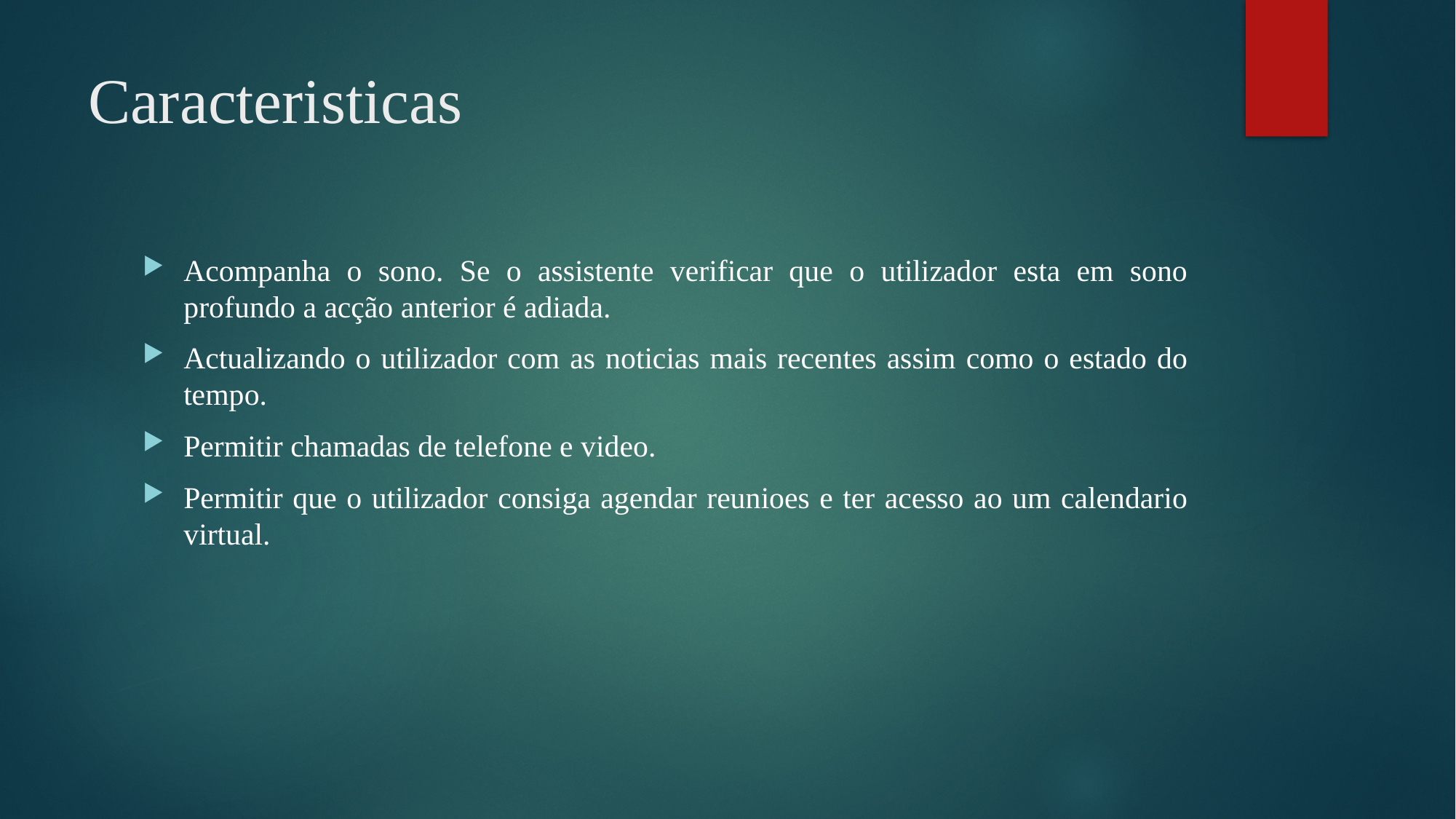

# Caracteristicas
Acompanha o sono. Se o assistente verificar que o utilizador esta em sono profundo a acção anterior é adiada.
Actualizando o utilizador com as noticias mais recentes assim como o estado do tempo.
Permitir chamadas de telefone e video.
Permitir que o utilizador consiga agendar reunioes e ter acesso ao um calendario virtual.